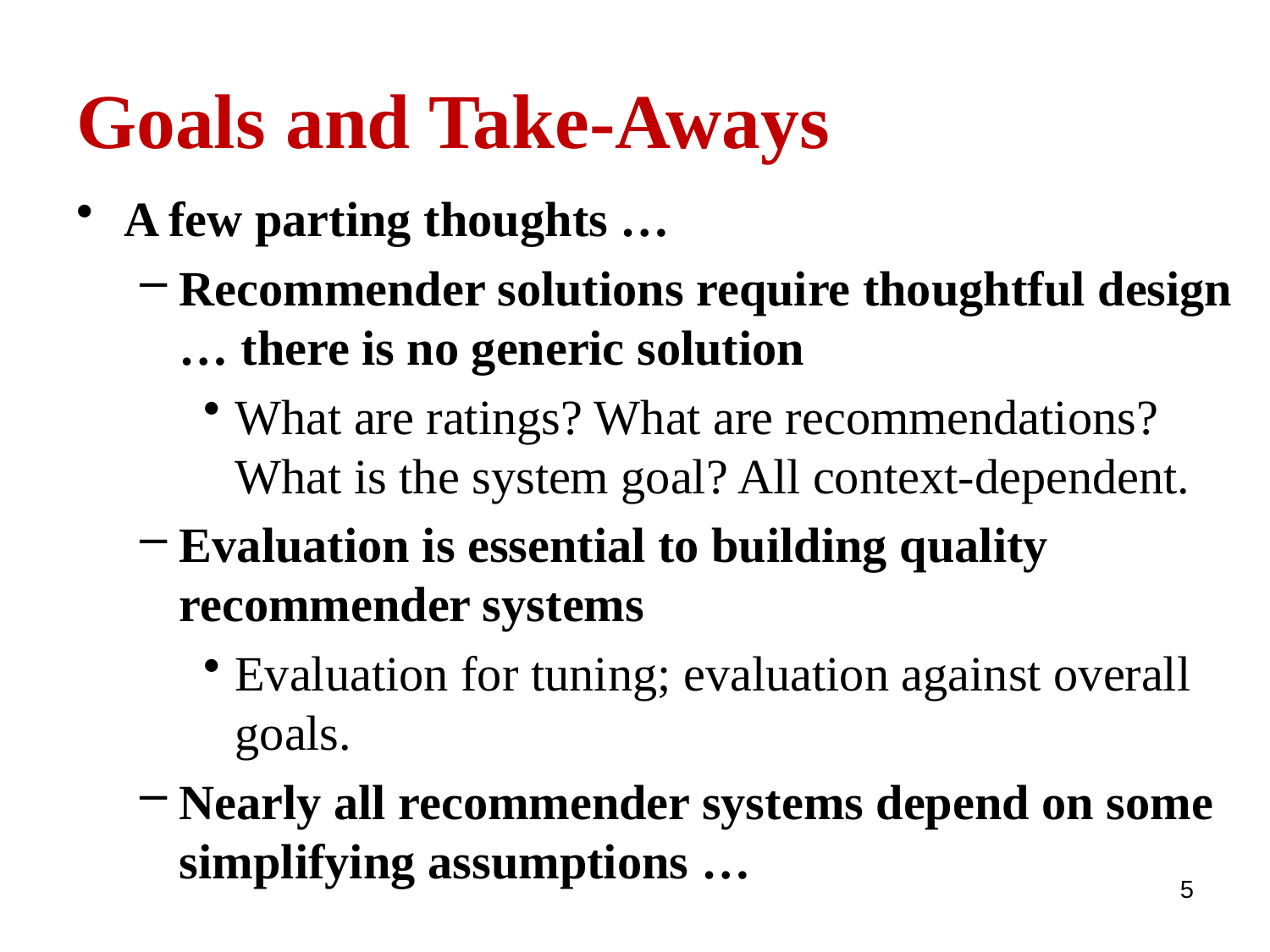

# Goals and Take-Aways
A few parting thoughts …
Recommender solutions require thoughtful design … there is no generic solution
What are ratings? What are recommendations? What is the system goal? All context-dependent.
Evaluation is essential to building quality recommender systems
Evaluation for tuning; evaluation against overall goals.
Nearly all recommender systems depend on some simplifying assumptions …
5